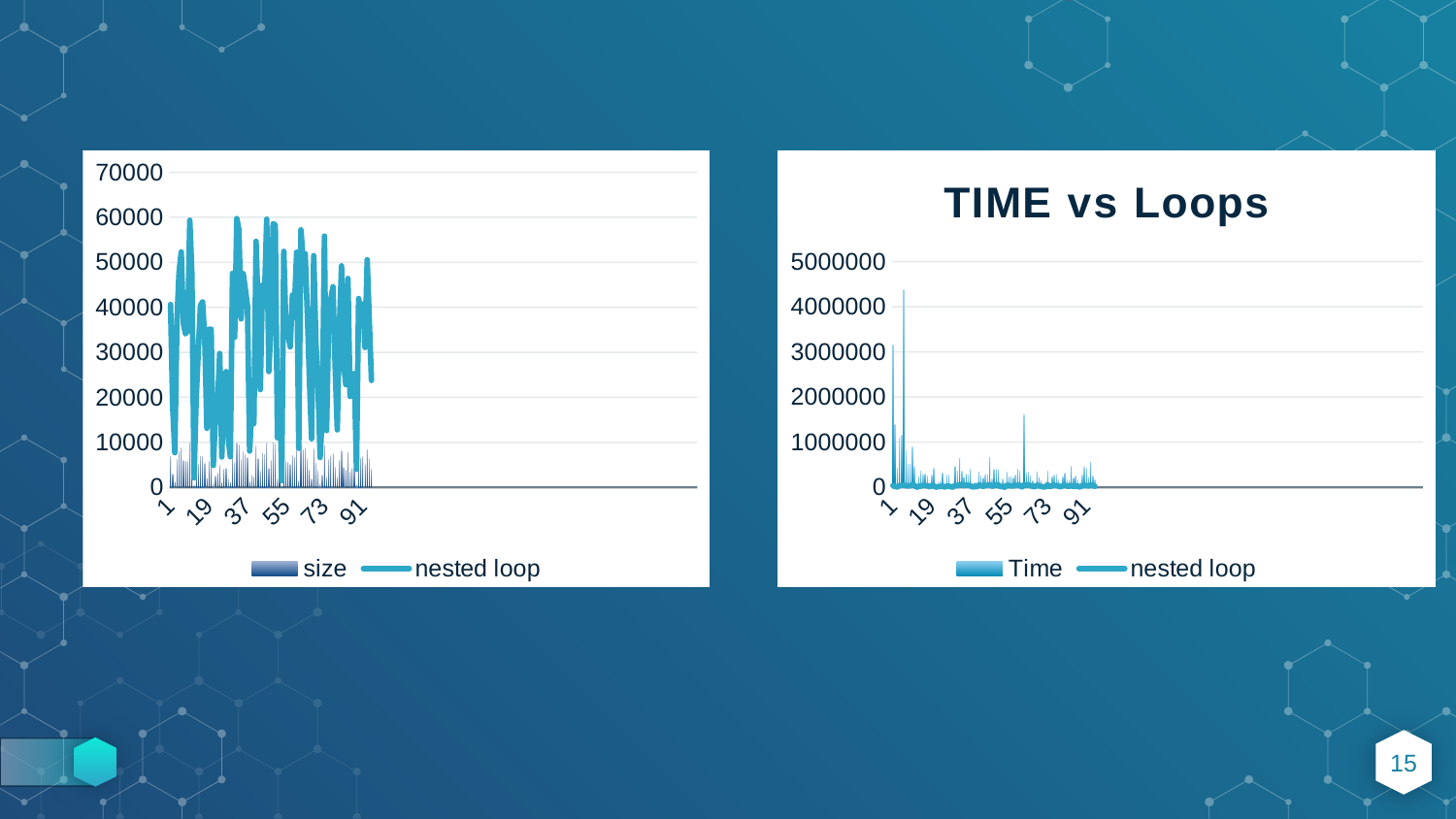

### Chart

| Category | size | nested loop |
|---|---|---|

### Chart: TIME vs Loops

| Category | Time | nested loop |
|---|---|---|
15